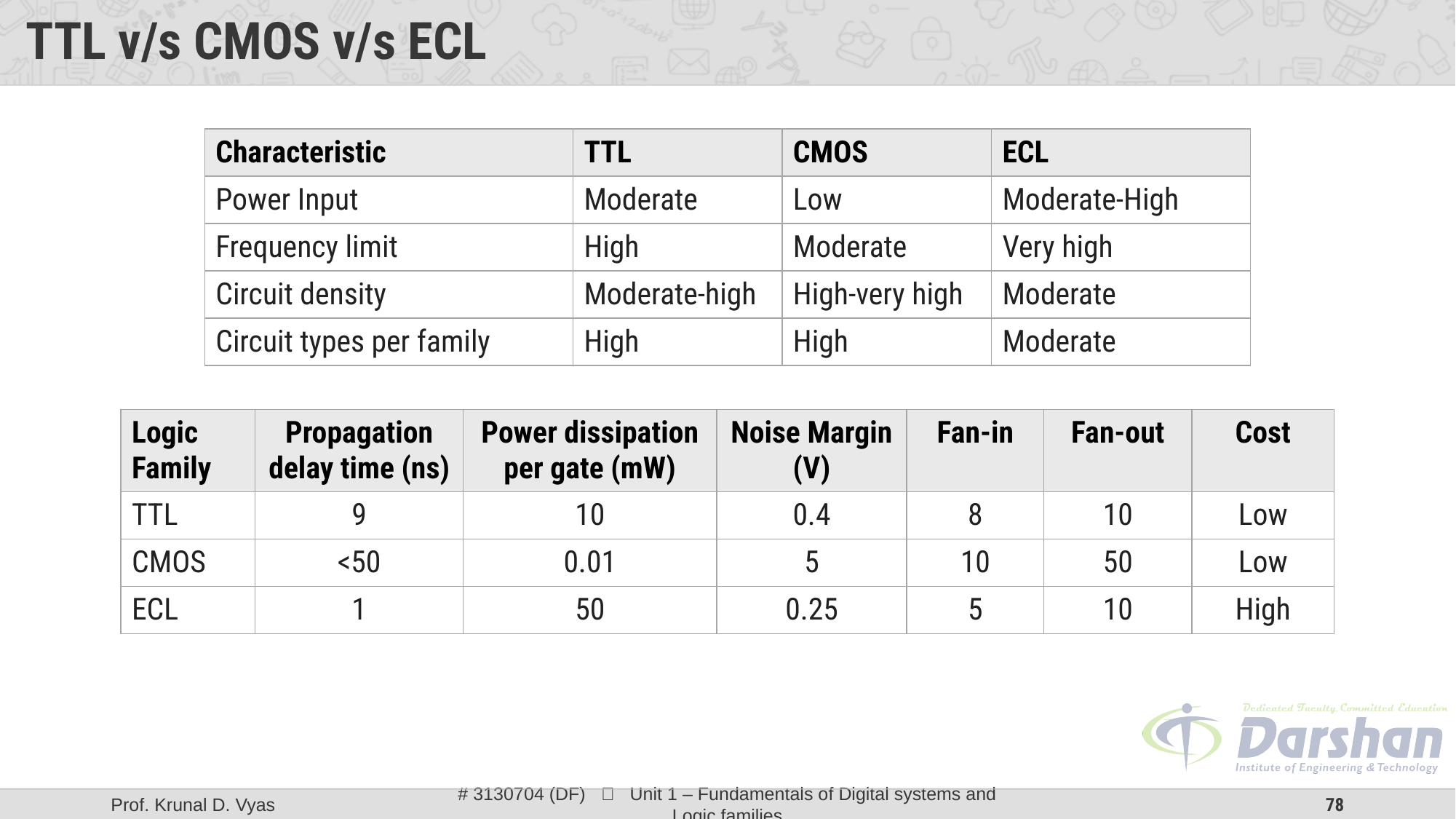

# TTL v/s CMOS v/s ECL
| Characteristic | TTL | CMOS | ECL |
| --- | --- | --- | --- |
| Power Input | Moderate | Low | Moderate-High |
| Frequency limit | High | Moderate | Very high |
| Circuit density | Moderate-high | High-very high | Moderate |
| Circuit types per family | High | High | Moderate |
| Logic Family | Propagation delay time (ns) | Power dissipation per gate (mW) | Noise Margin (V) | Fan-in | Fan-out | Cost |
| --- | --- | --- | --- | --- | --- | --- |
| TTL | 9 | 10 | 0.4 | 8 | 10 | Low |
| CMOS | <50 | 0.01 | 5 | 10 | 50 | Low |
| ECL | 1 | 50 | 0.25 | 5 | 10 | High |